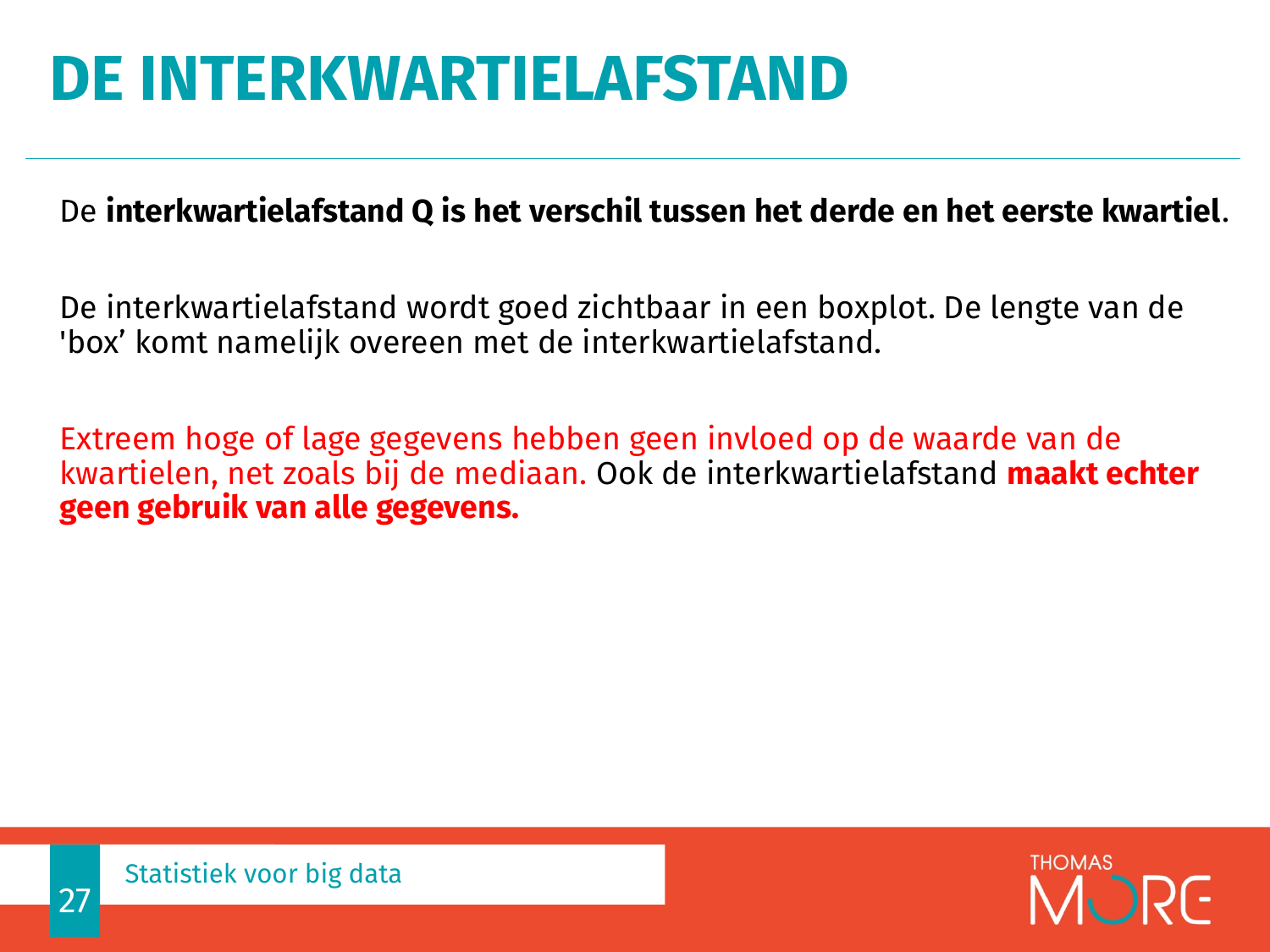

# De interkwartielafstand
De interkwartielafstand Q is het verschil tussen het derde en het eerste kwartiel.

De interkwartielafstand wordt goed zichtbaar in een boxplot. De lengte van de 'box’ komt namelijk overeen met de interkwartielafstand.

Extreem hoge of lage gegevens hebben geen invloed op de waarde van de kwartielen, net zoals bij de mediaan. Ook de interkwartielafstand maakt echter geen gebruik van alle gegevens.
27
Statistiek voor big data